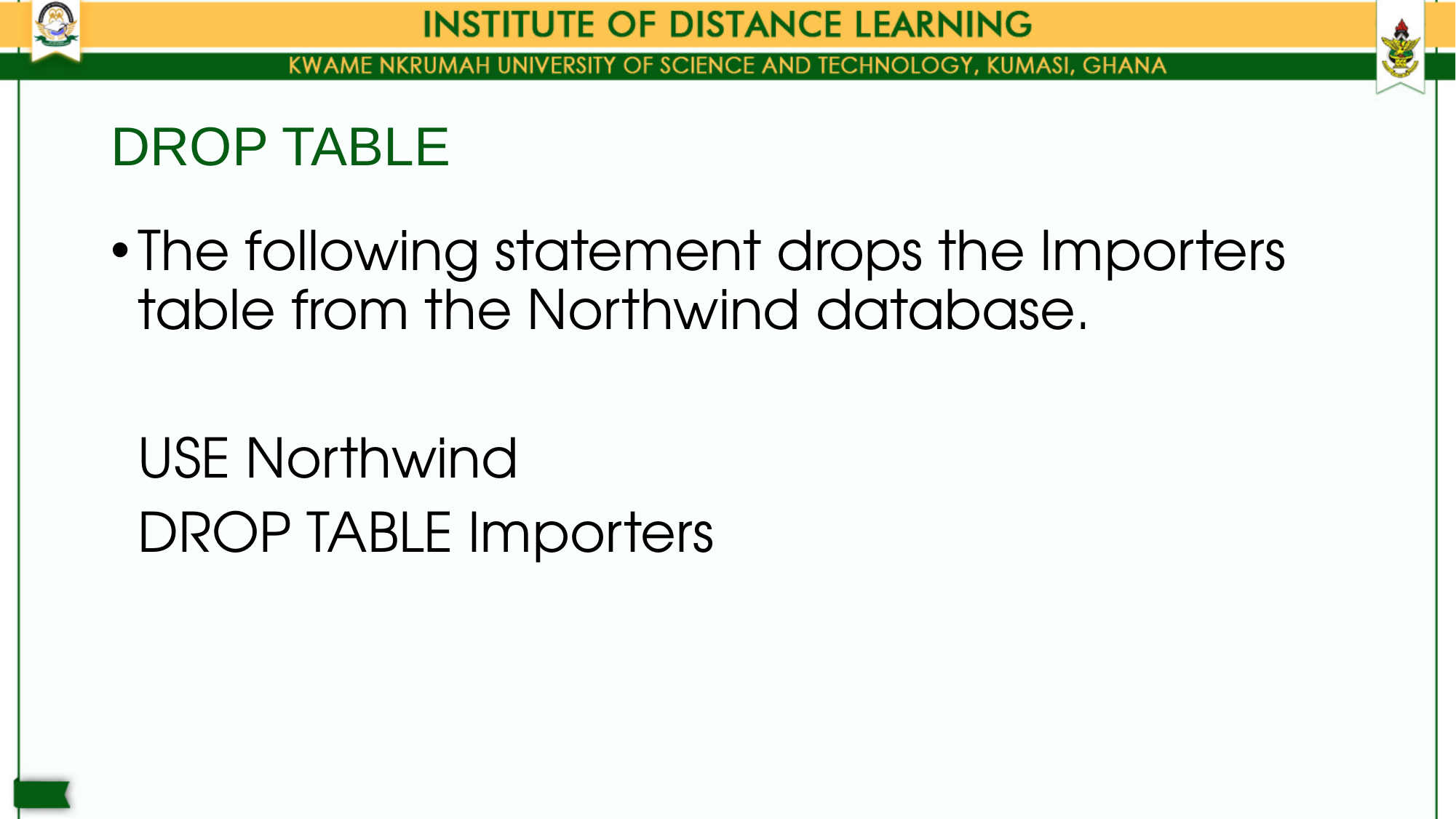

# DROP TABLE
The following statement drops the Importers table from the Northwind database.

	USE Northwind
	DROP TABLE Importers